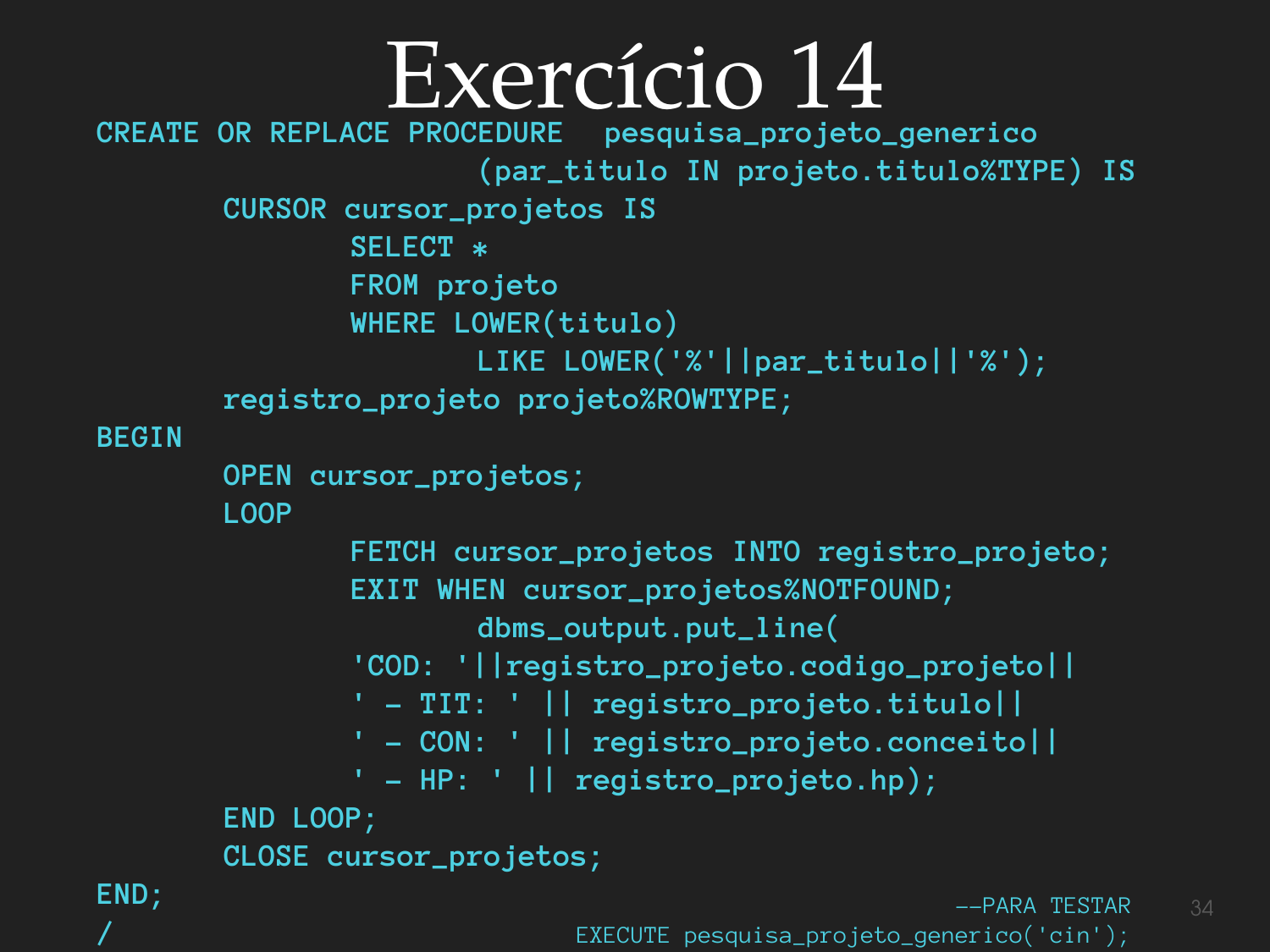

# Exercício 14
CREATE OR REPLACE PROCEDURE	pesquisa_projeto_generico
			(par_titulo IN projeto.titulo%TYPE) IS
	CURSOR cursor_projetos IS
		SELECT *
		FROM projeto
		WHERE LOWER(titulo)
			LIKE LOWER('%'||par_titulo||'%');
	registro_projeto projeto%ROWTYPE;
BEGIN
	OPEN cursor_projetos;
	LOOP
		FETCH cursor_projetos INTO registro_projeto;
		EXIT WHEN cursor_projetos%NOTFOUND;
			dbms_output.put_line(
		'COD: '||registro_projeto.codigo_projeto||
		' - TIT: ' || registro_projeto.titulo||
		' - CON: ' || registro_projeto.conceito||
		' - HP: ' || registro_projeto.hp);
	END LOOP;
	CLOSE cursor_projetos;
END;
/
--PARA TESTAR
EXECUTE pesquisa_projeto_generico('cin');
34